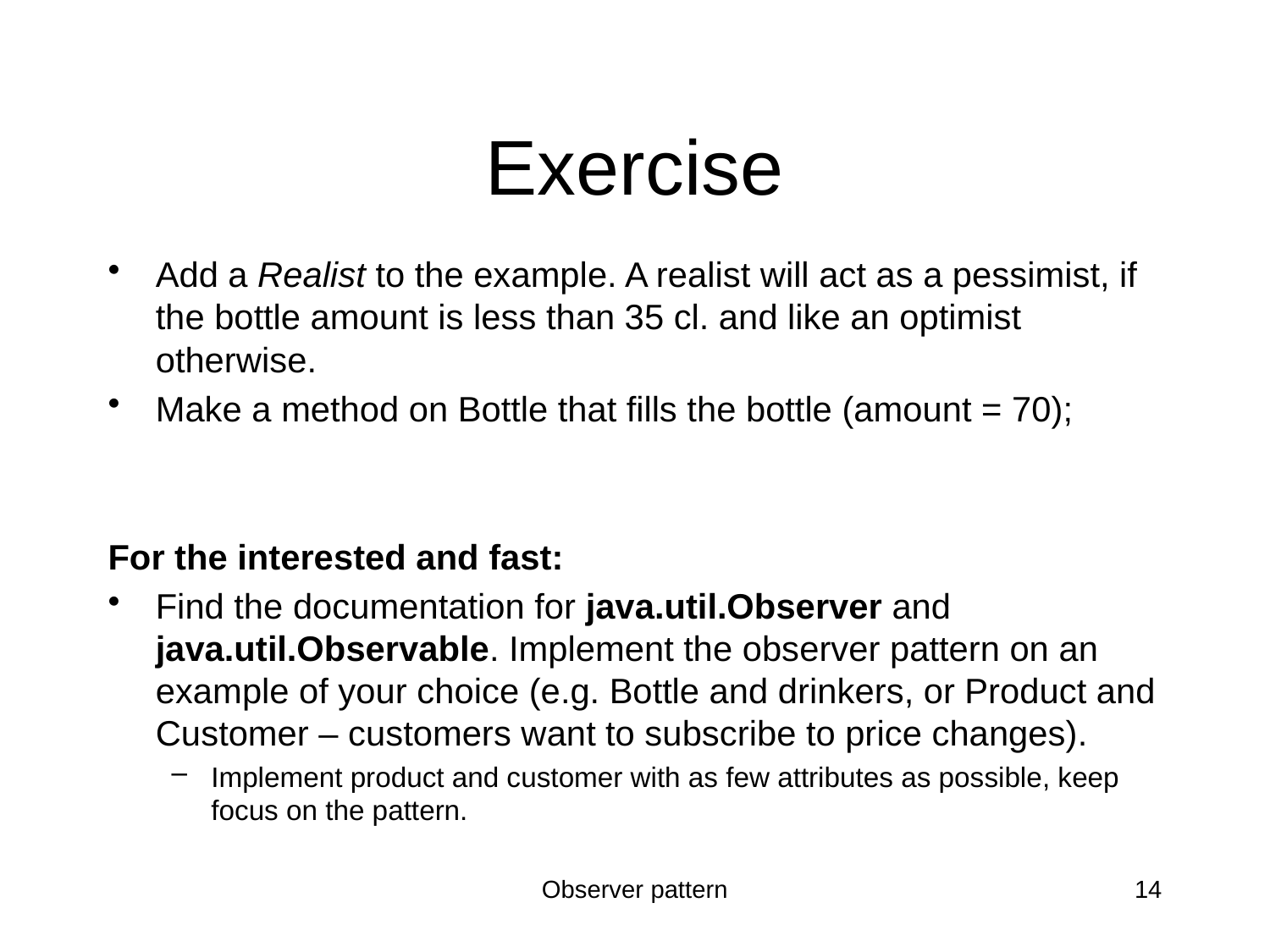

# Exercise
Add a Realist to the example. A realist will act as a pessimist, if the bottle amount is less than 35 cl. and like an optimist otherwise.
Make a method on Bottle that fills the bottle (amount = 70);

For the interested and fast:
Find the documentation for java.util.Observer and java.util.Observable. Implement the observer pattern on an example of your choice (e.g. Bottle and drinkers, or Product and Customer – customers want to subscribe to price changes).
Implement product and customer with as few attributes as possible, keep focus on the pattern.
Observer pattern
14